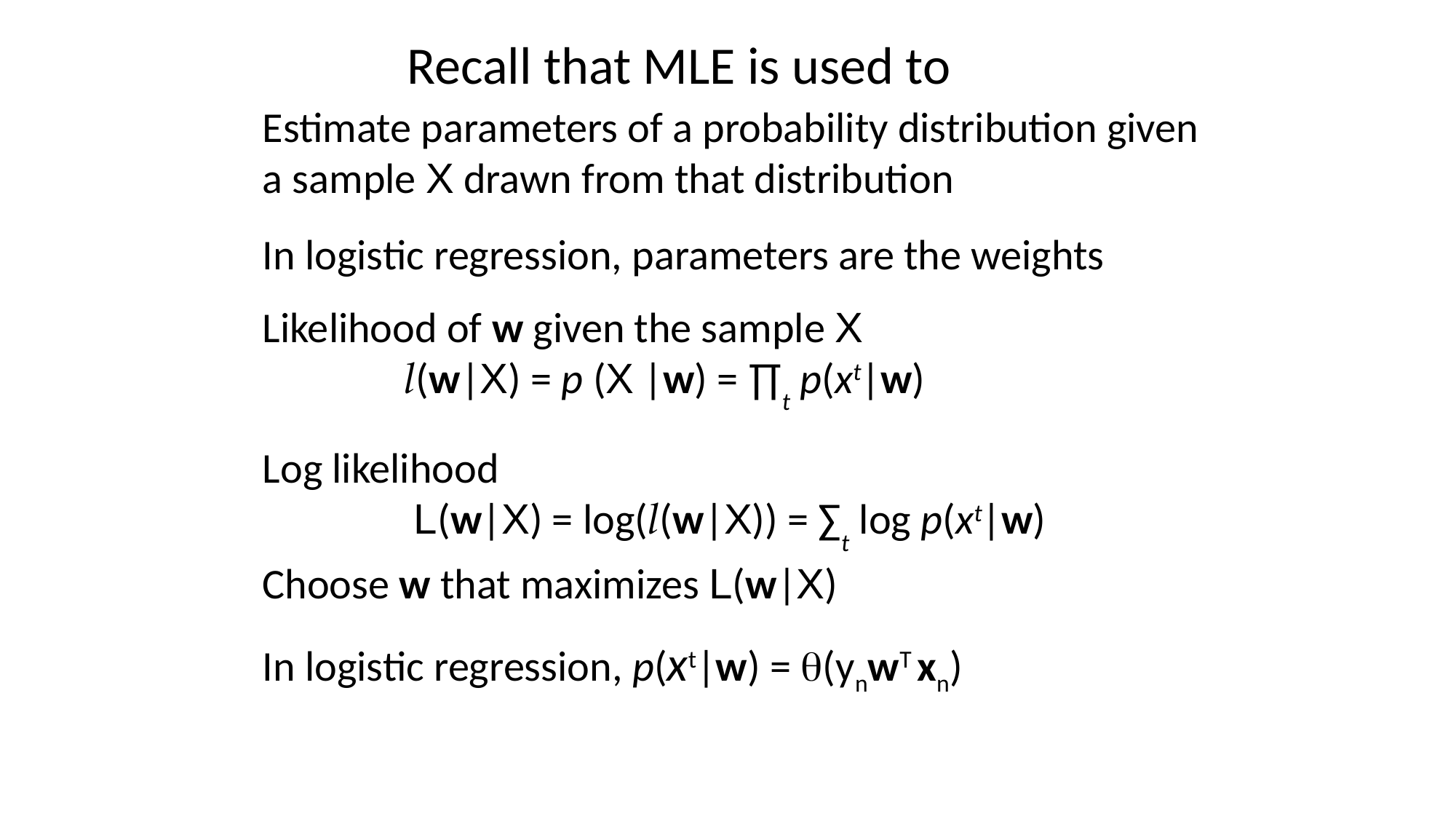

Recall that MLE is used to
Estimate parameters of a probability distribution given
a sample X drawn from that distribution

In logistic regression, parameters are the weights

Likelihood of w given the sample X
		l(w|X) = p (X |w) = ∏t p(xt|w)

Log likelihood
		 L(w|X) = log(l(w|X)) = ∑t log p(xt|w)
Choose w that maximizes L(w|X)

In logistic regression, p(xt|w) = θ(ynwT xn)